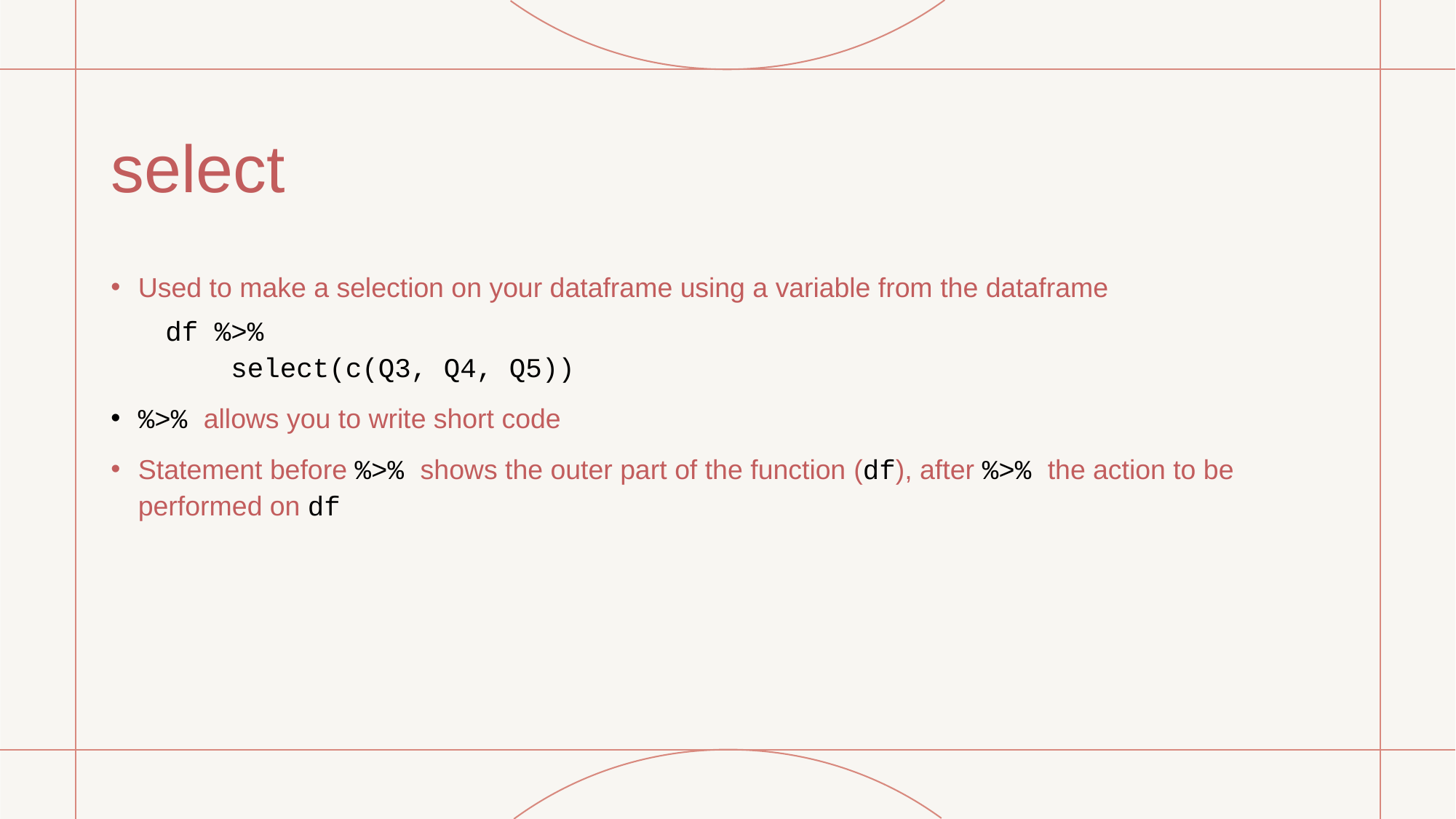

# select
Used to make a selection on your dataframe using a variable from the dataframe
df %>%
    select(c(Q3, Q4, Q5))
%>% allows you to write short code
Statement before %>% shows the outer part of the function (df), after %>% the action to be performed on df